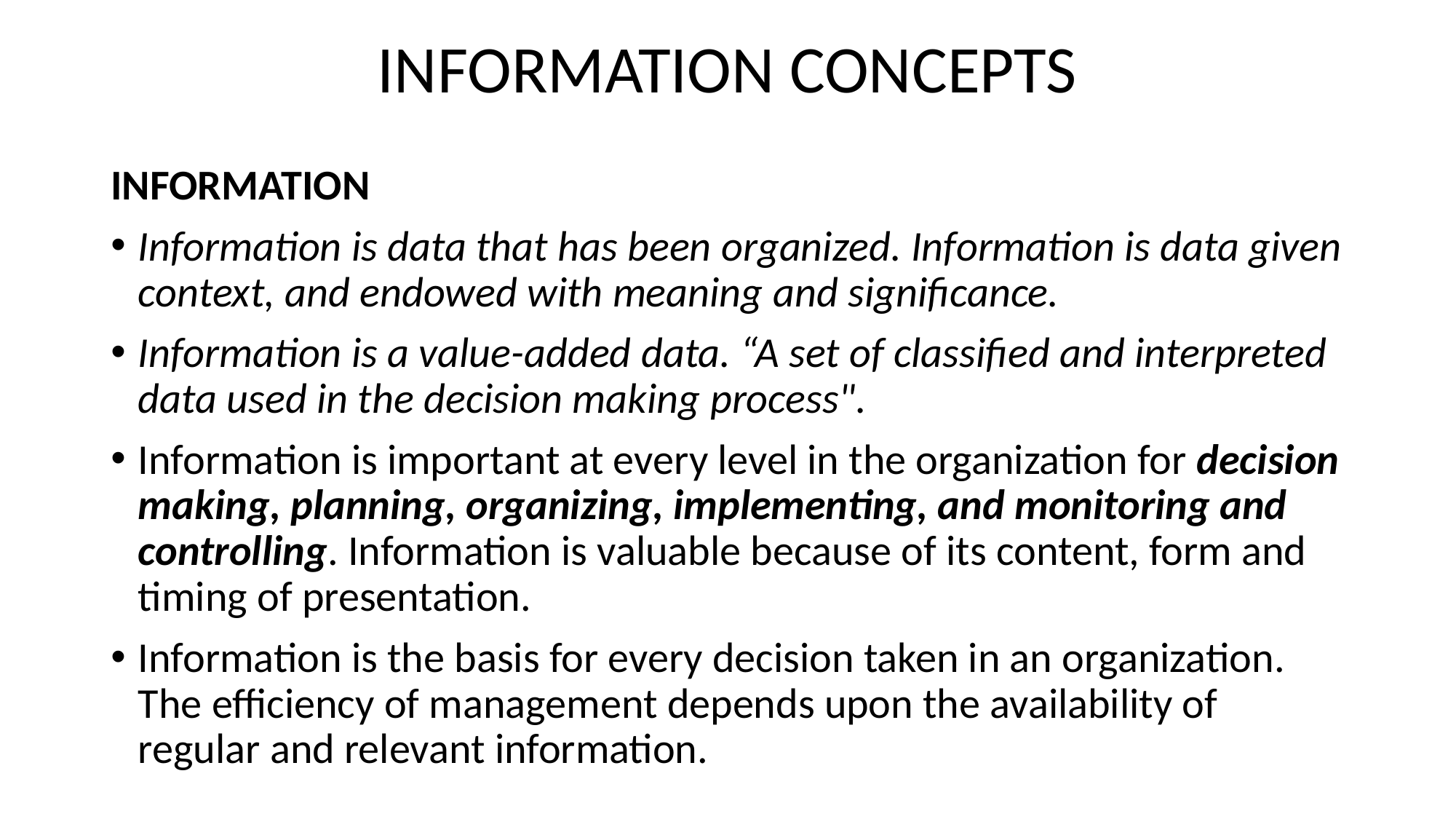

# INFORMATION CONCEPTS
INFORMATION
Information is data that has been organized. Information is data given context, and endowed with meaning and significance.
Information is a value-added data. “A set of classified and interpreted data used in the decision making process".
Information is important at every level in the organization for decision making, planning, organizing, implementing, and monitoring and controlling. Information is valuable because of its content, form and timing of presentation.
Information is the basis for every decision taken in an organization. The efficiency of management depends upon the availability of regular and relevant information.